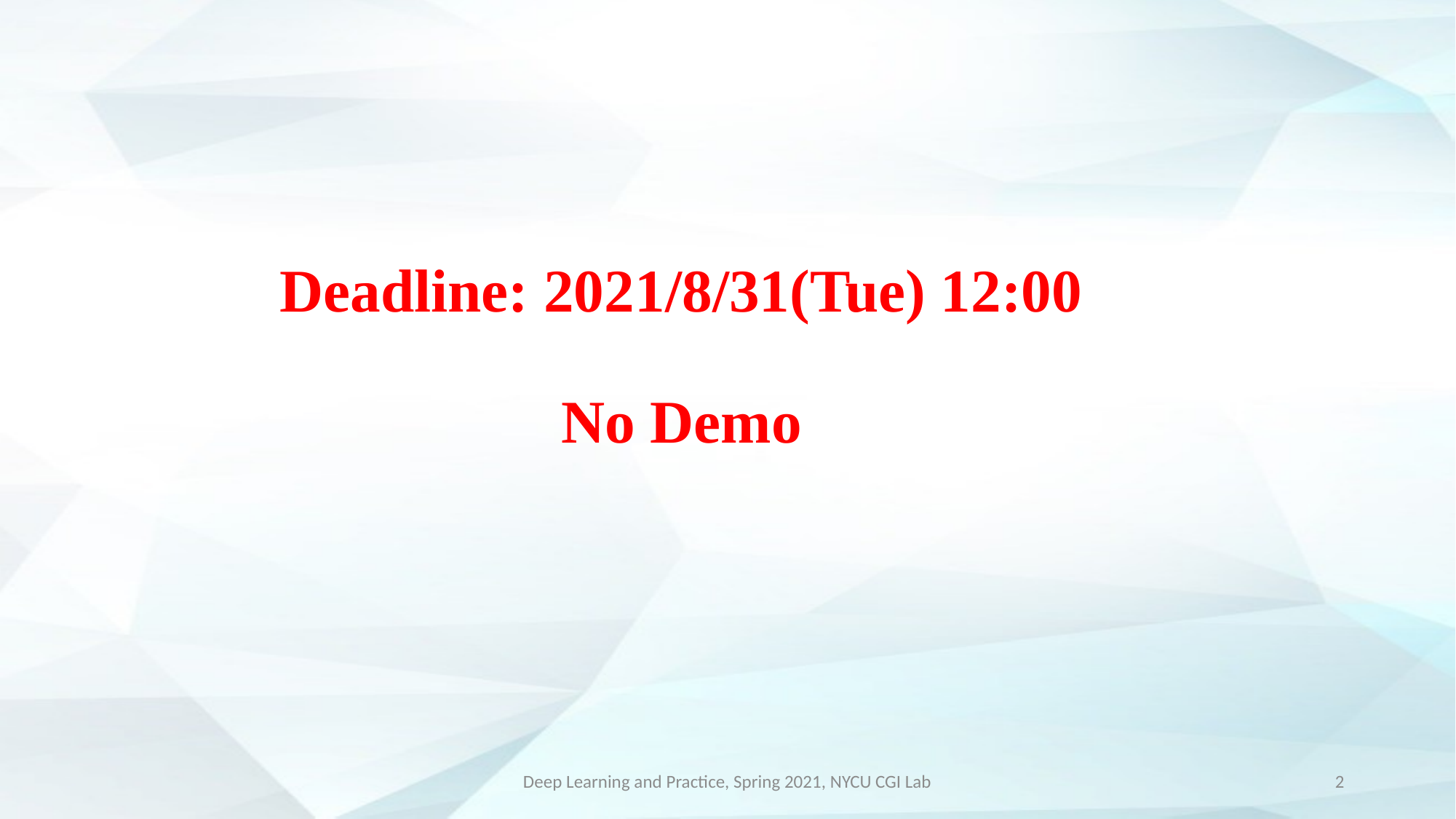

# Deadline: 2021/8/31(Tue) 12:00 No Demo
Deep Learning and Practice, Spring 2021, NYCU CGI Lab
2